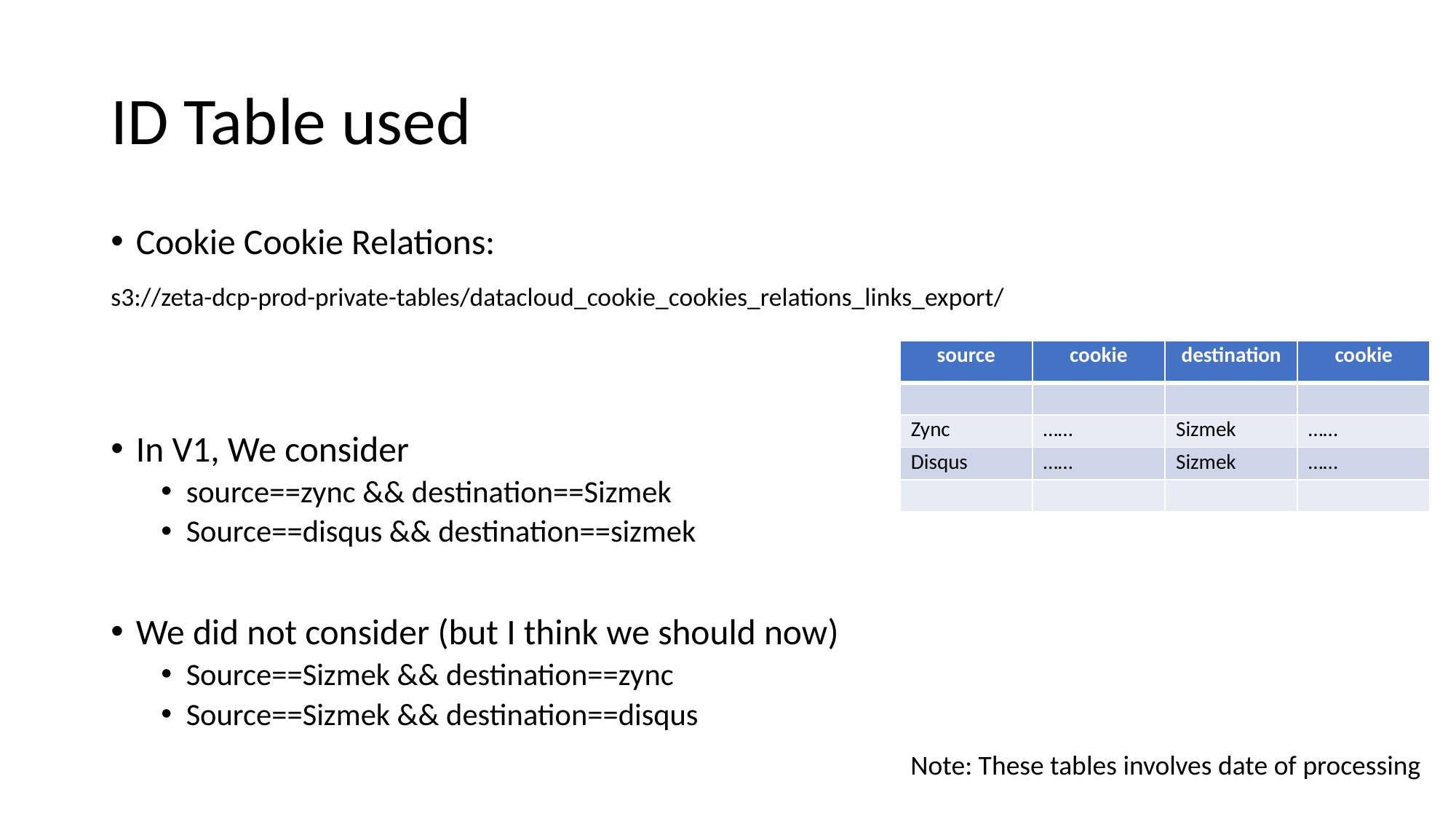

# ID Table used
Cookie Cookie Relations:
s3://zeta-dcp-prod-private-tables/datacloud_cookie_cookies_relations_links_export/

In V1, We consider
source==zync && destination==Sizmek
Source==disqus && destination==sizmek

We did not consider (but I think we should now)
Source==Sizmek && destination==zync
Source==Sizmek && destination==disqus

| source | cookie | destination | cookie |
| --- | --- | --- | --- |
|  |  |  |  |
| Zync | …… | Sizmek | …… |
| Disqus | …… | Sizmek | …… |
|  |  |  |  |
Note: These tables involves date of processing